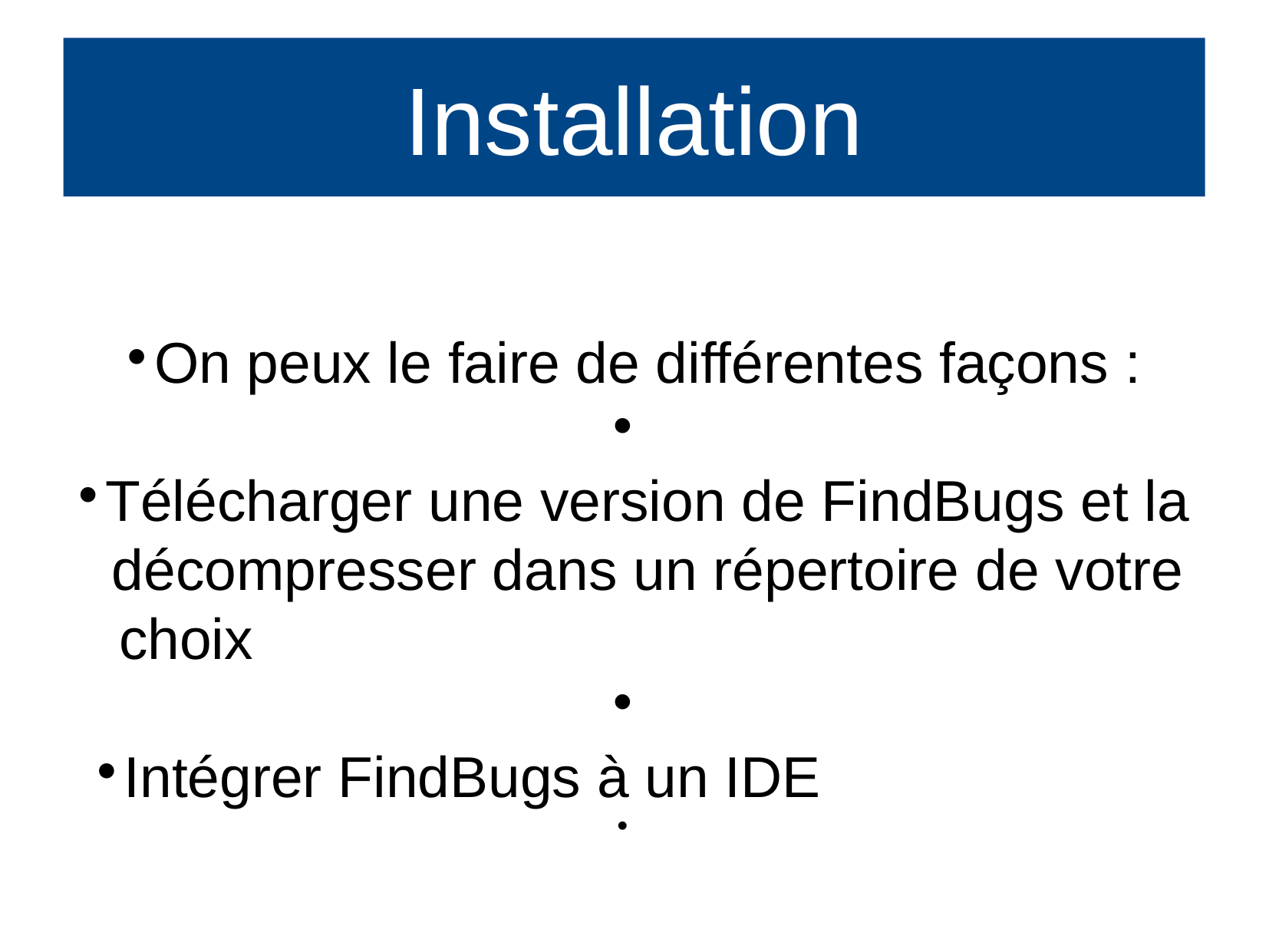

Installation

On peux le faire de différentes façons :

Télécharger une version de FindBugs et la décompresser dans un répertoire de votre choix

Intégrer FindBugs à un IDE